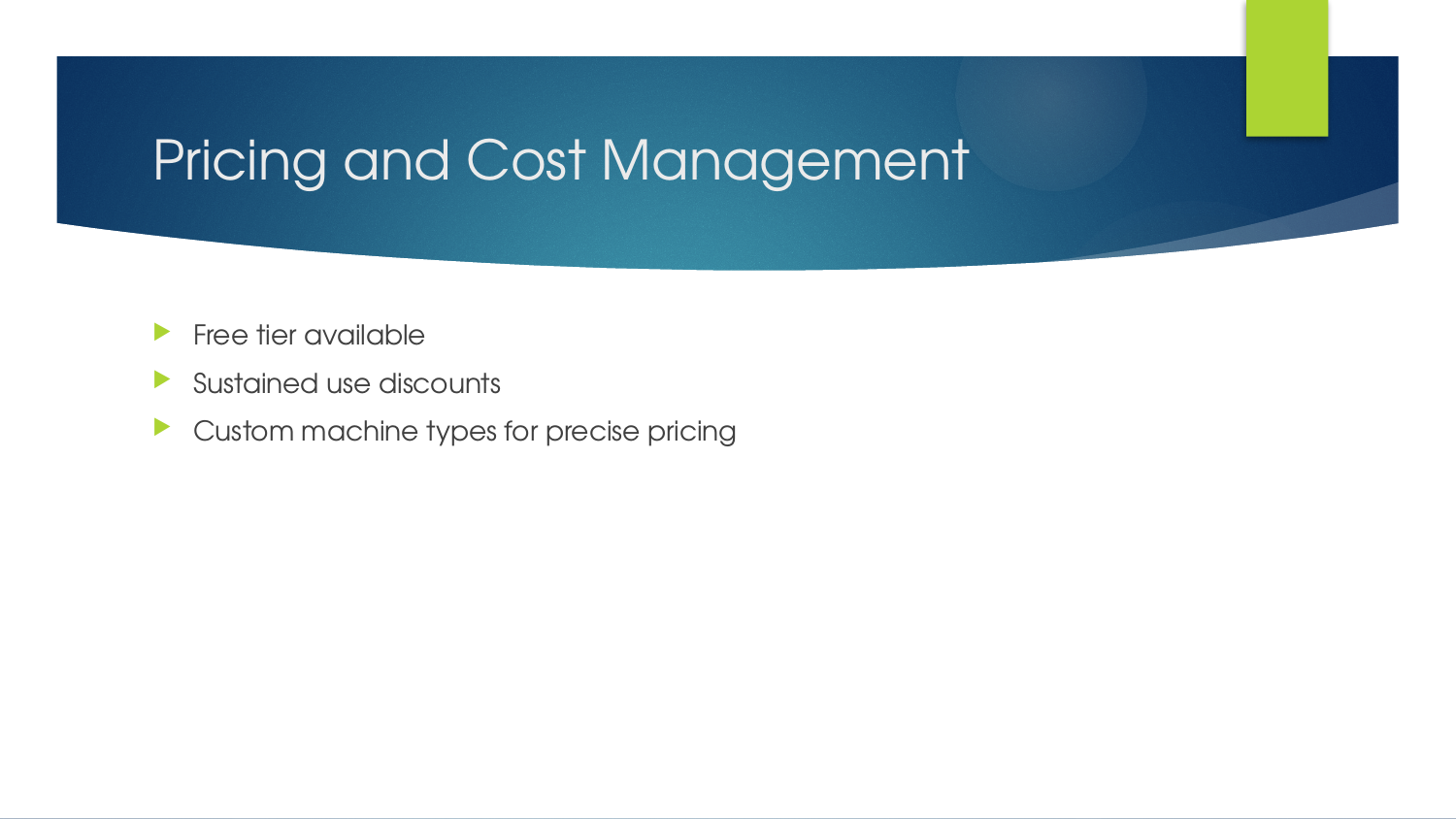

# Pricing and Cost Management
Free tier available
Sustained use discounts
Custom machine types for precise pricing